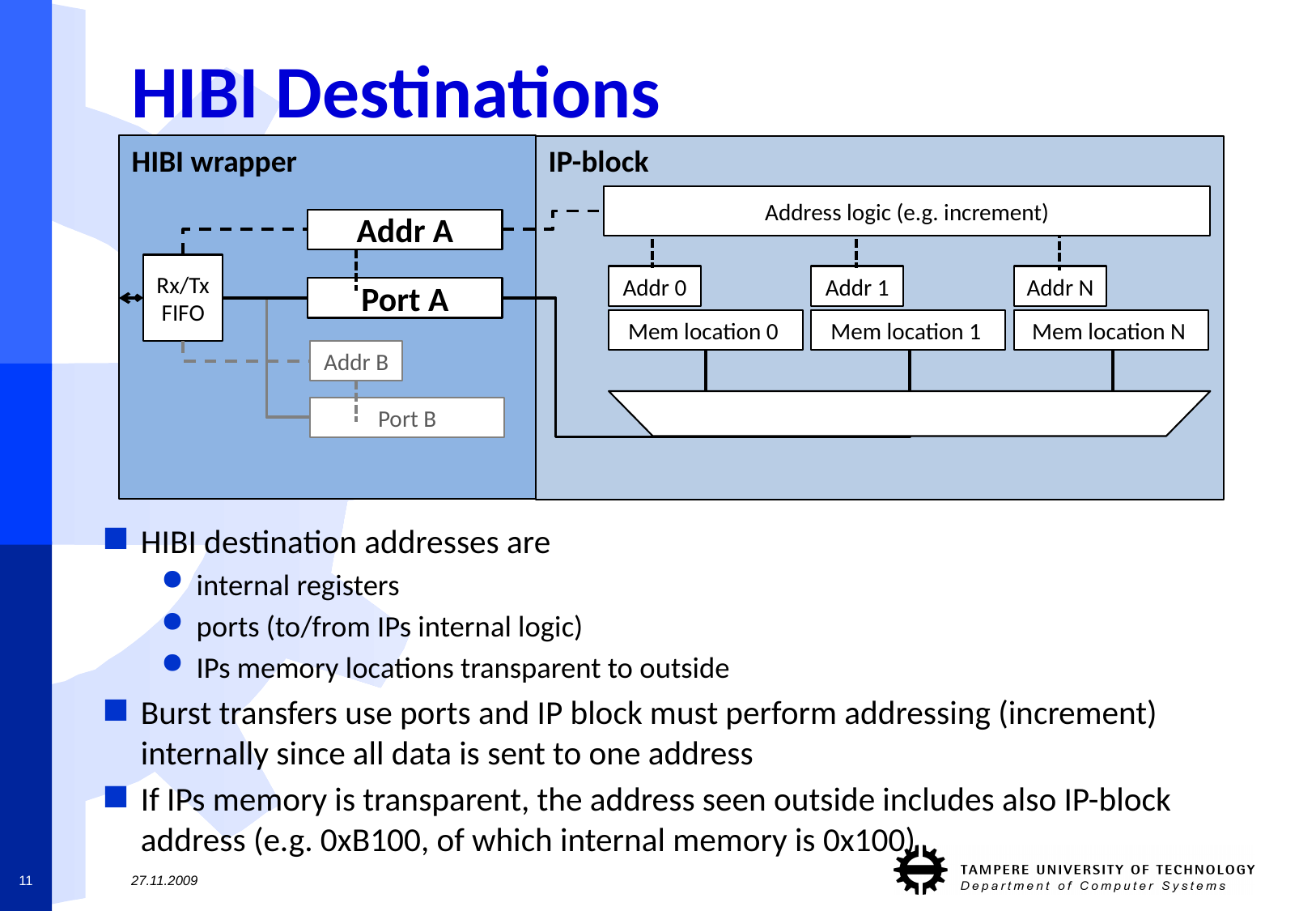

# HIBI Destinations

HIBI wrapper

IP-block
Address logic (e.g. increment)
Addr A
Rx/Tx FIFO
Addr 0
Addr 1
Addr N
Port A
Mem location 0
Mem location 1
Mem location N
Addr B

Port B
HIBI destination addresses are
internal registers
ports (to/from IPs internal logic)
IPs memory locations transparent to outside
Burst transfers use ports and IP block must perform addressing (increment) internally since all data is sent to one address
If IPs memory is transparent, the address seen outside includes also IP-block address (e.g. 0xB100, of which internal memory is 0x100)
11
27.11.2009